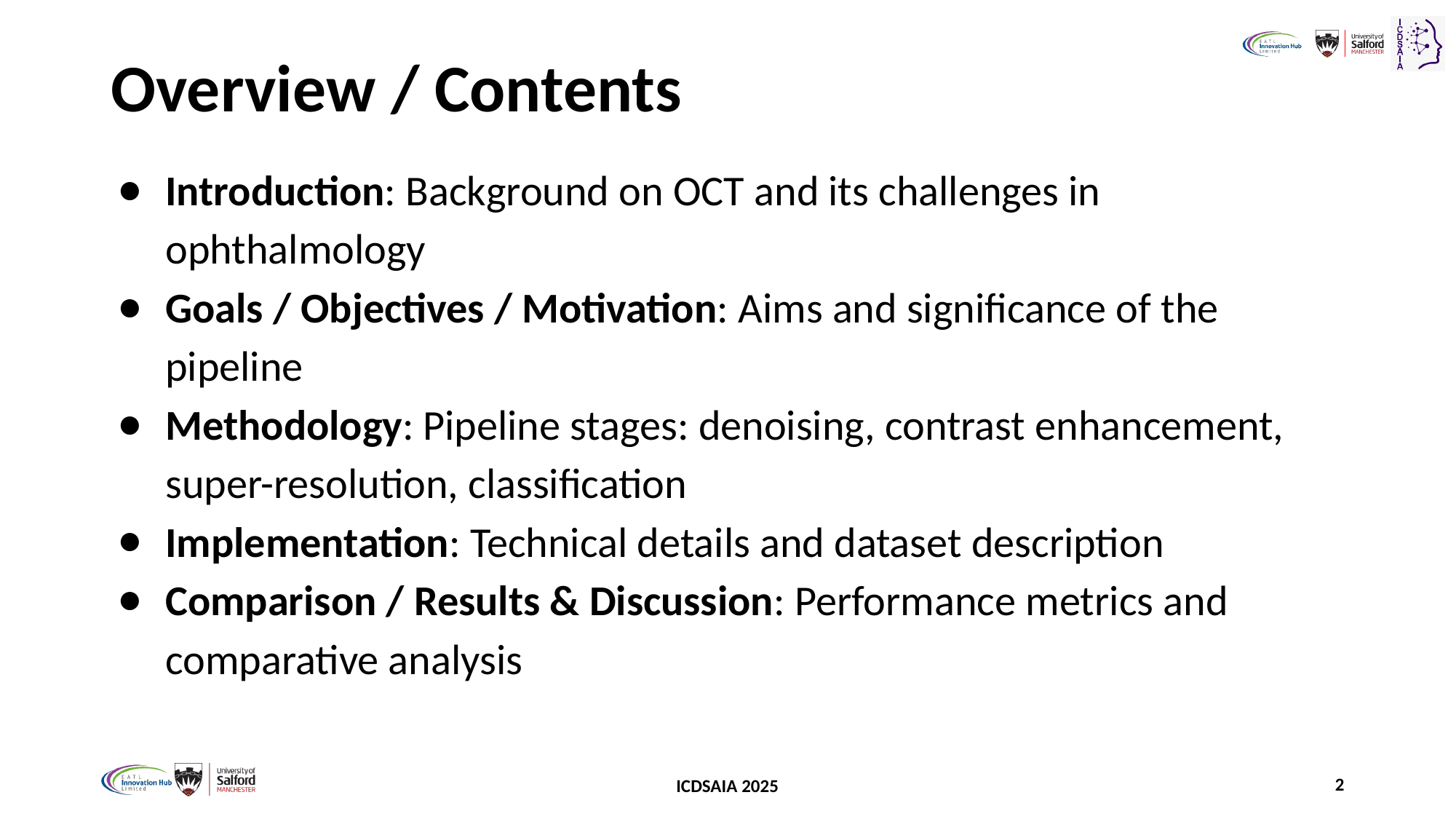

# Overview / Contents
Introduction: Background on OCT and its challenges in ophthalmology
Goals / Objectives / Motivation: Aims and significance of the pipeline
Methodology: Pipeline stages: denoising, contrast enhancement, super-resolution, classification
Implementation: Technical details and dataset description
Comparison / Results & Discussion: Performance metrics and comparative analysis
2
ICDSAIA 2025